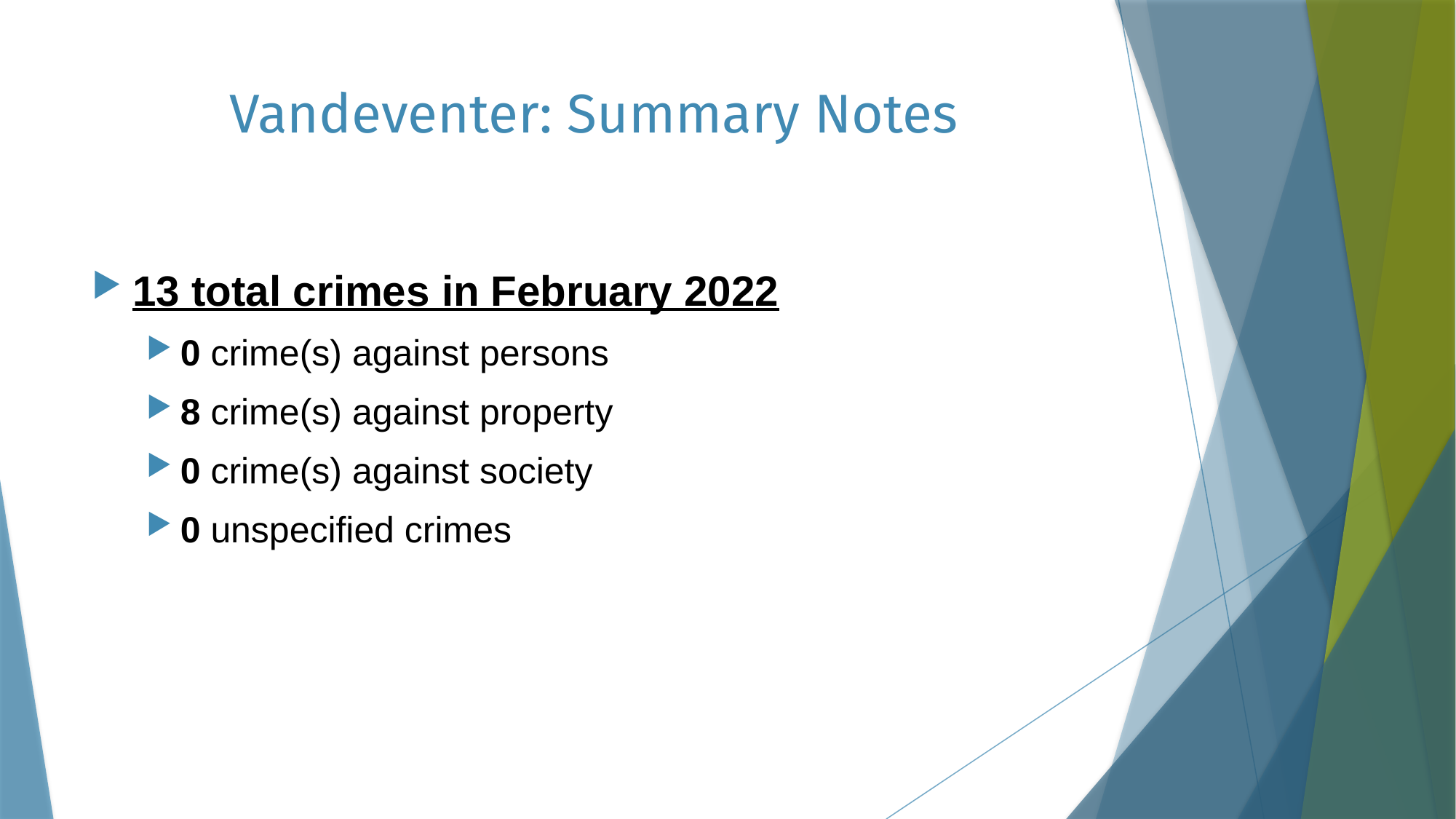

# Vandeventer: Summary Notes
13 total crimes in February 2022
0 crime(s) against persons
8 crime(s) against property
0 crime(s) against society
0 unspecified crimes